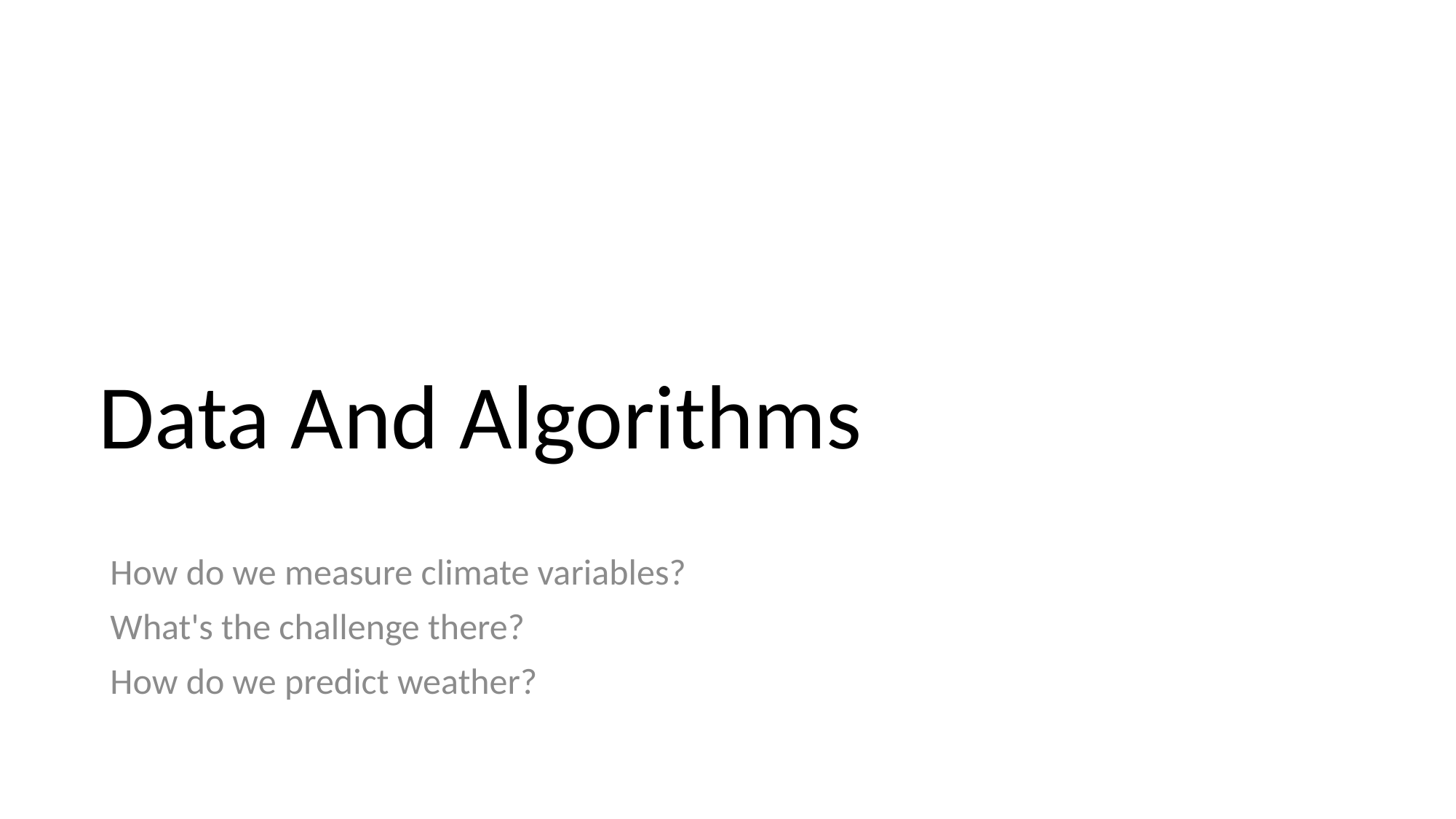

# Data And Algorithms
How do we measure climate variables?
What's the challenge there?
How do we predict weather?